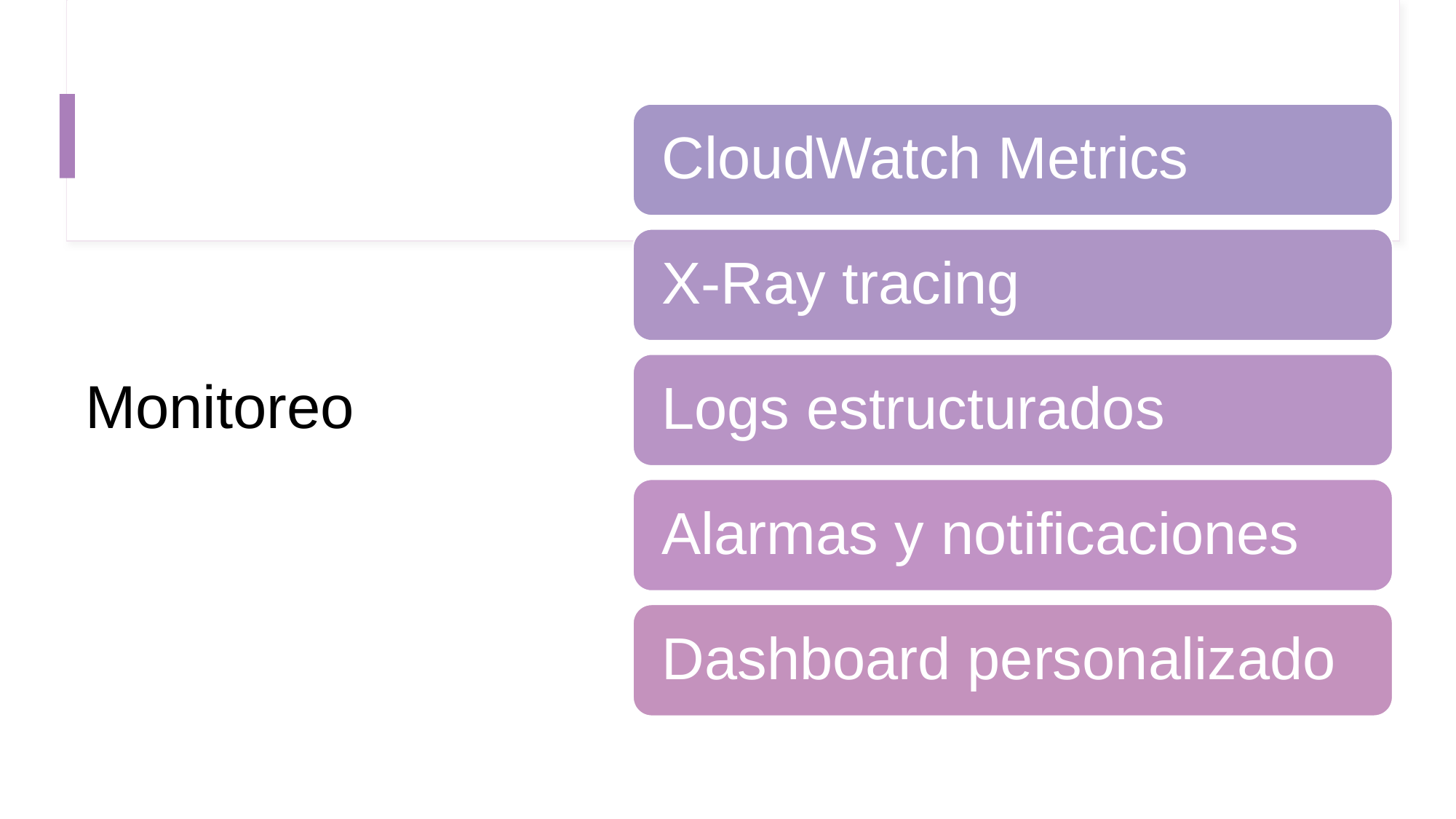

CloudWatch Metrics
X-Ray tracing
Logs estructurados
Alarmas y notificaciones
Dashboard personalizado
# Monitoreo